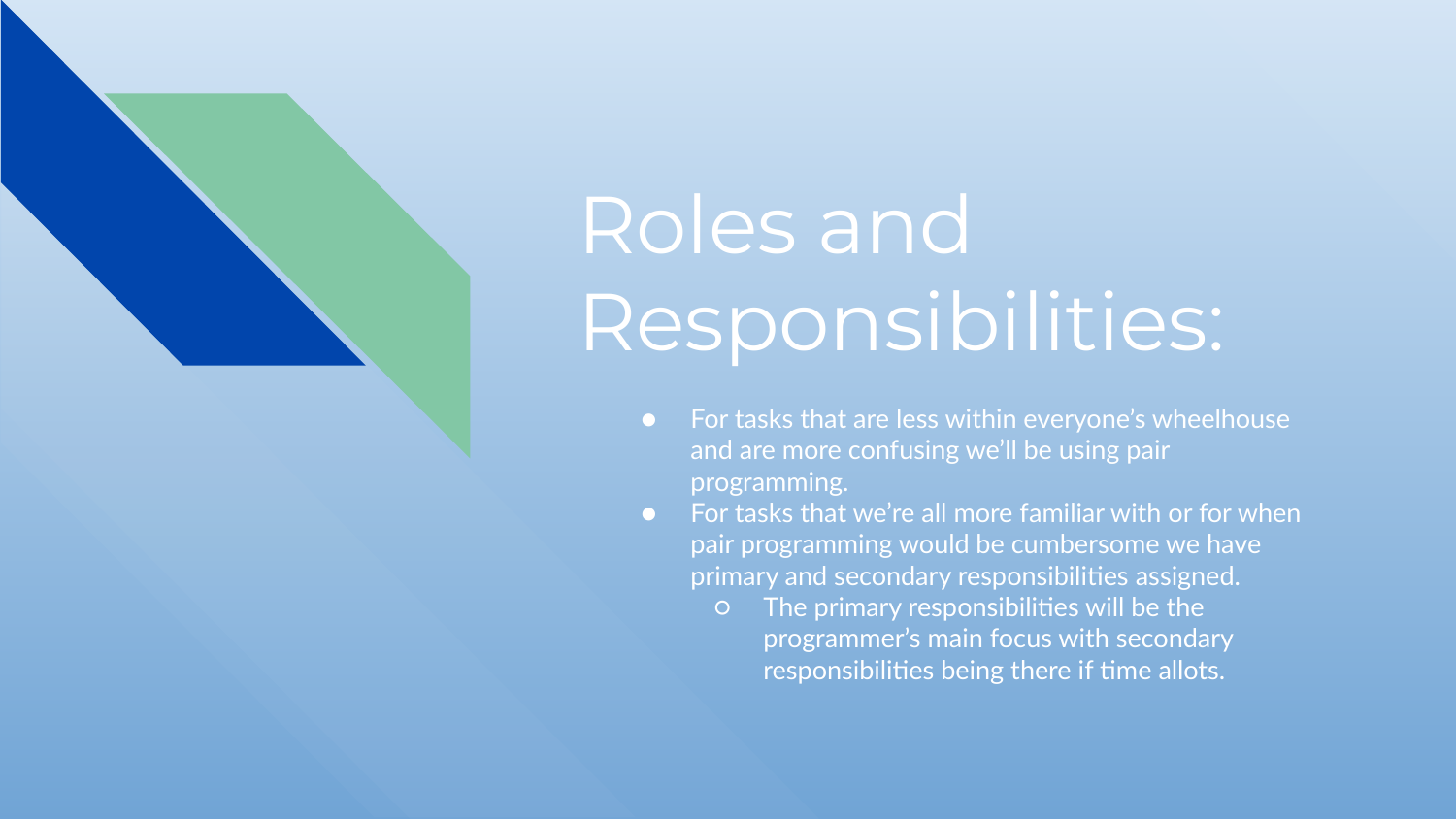

# Roles and
Responsibilities:
For tasks that are less within everyone’s wheelhouse and are more confusing we’ll be using pair programming.
For tasks that we’re all more familiar with or for when pair programming would be cumbersome we have primary and secondary responsibilities assigned.
The primary responsibilities will be the programmer’s main focus with secondary responsibilities being there if time allots.